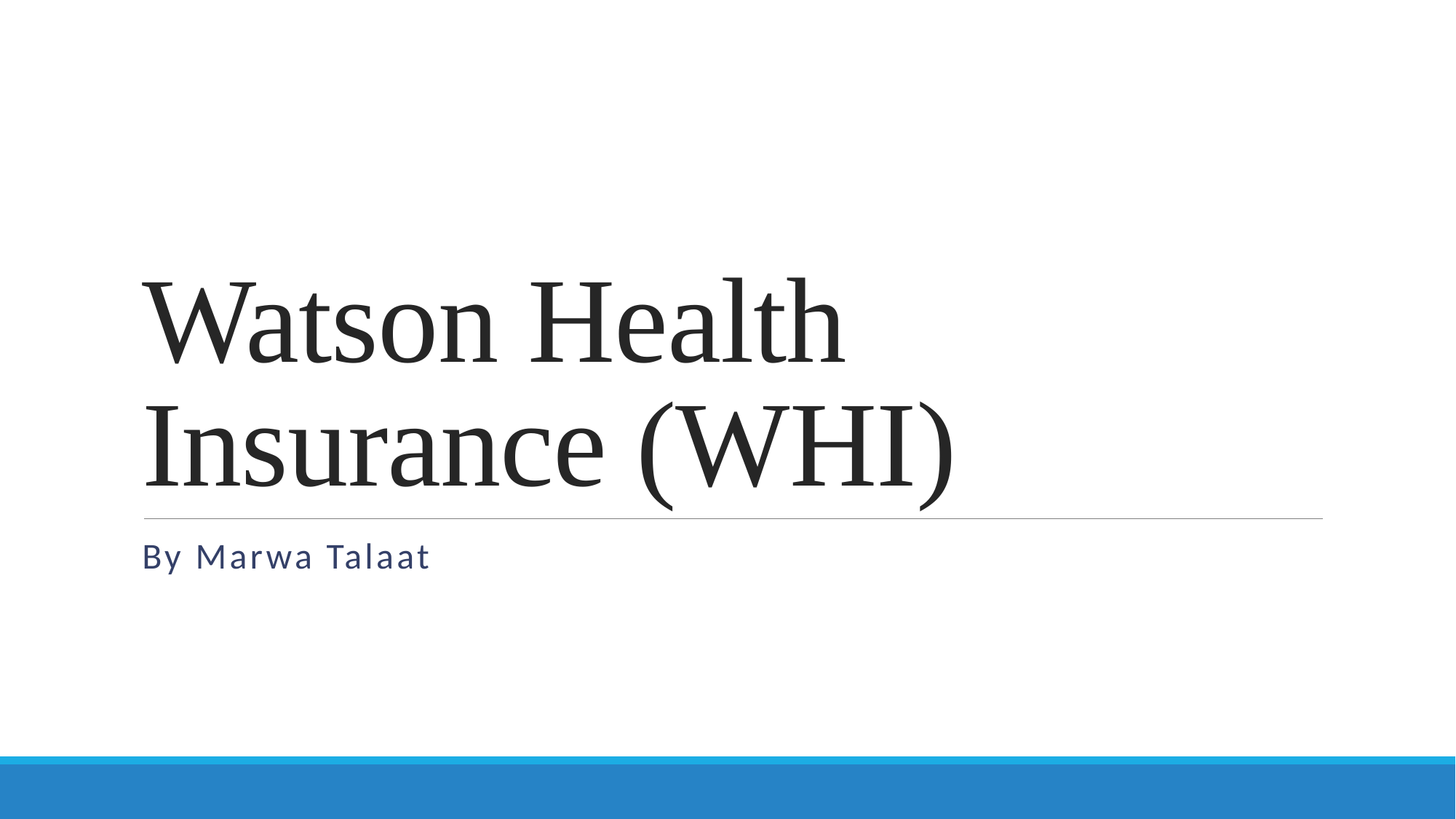

# Watson Health Insurance (WHI)
By Marwa Talaat